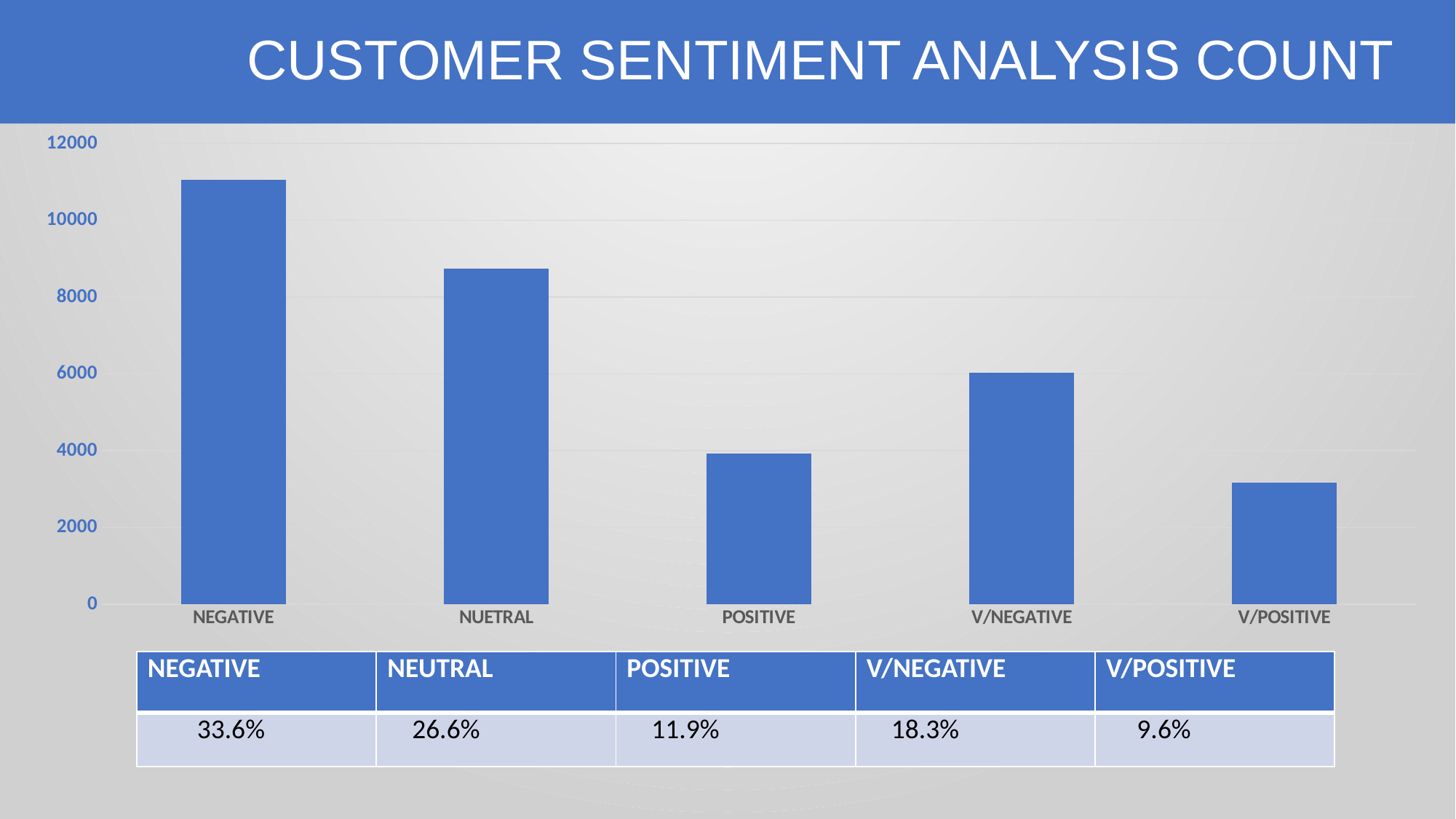

# CUSTOMER SENTIMENT ANALYSIS COUNT

### Chart

| Category | REVIEW COUNT |
|---|---|
| NEGATIVE | 11063.0 |
| NUETRAL | 8753.0 |
| POSITIVE | 3928.0 |
| V/NEGATIVE | 6026.0 |
| V/POSITIVE | 3169.0 |
| NEGATIVE | NEUTRAL | POSITIVE | V/NEGATIVE | V/POSITIVE |
| --- | --- | --- | --- | --- |
| 33.6% | 26.6% | 11.9% | 18.3% | 9.6% |